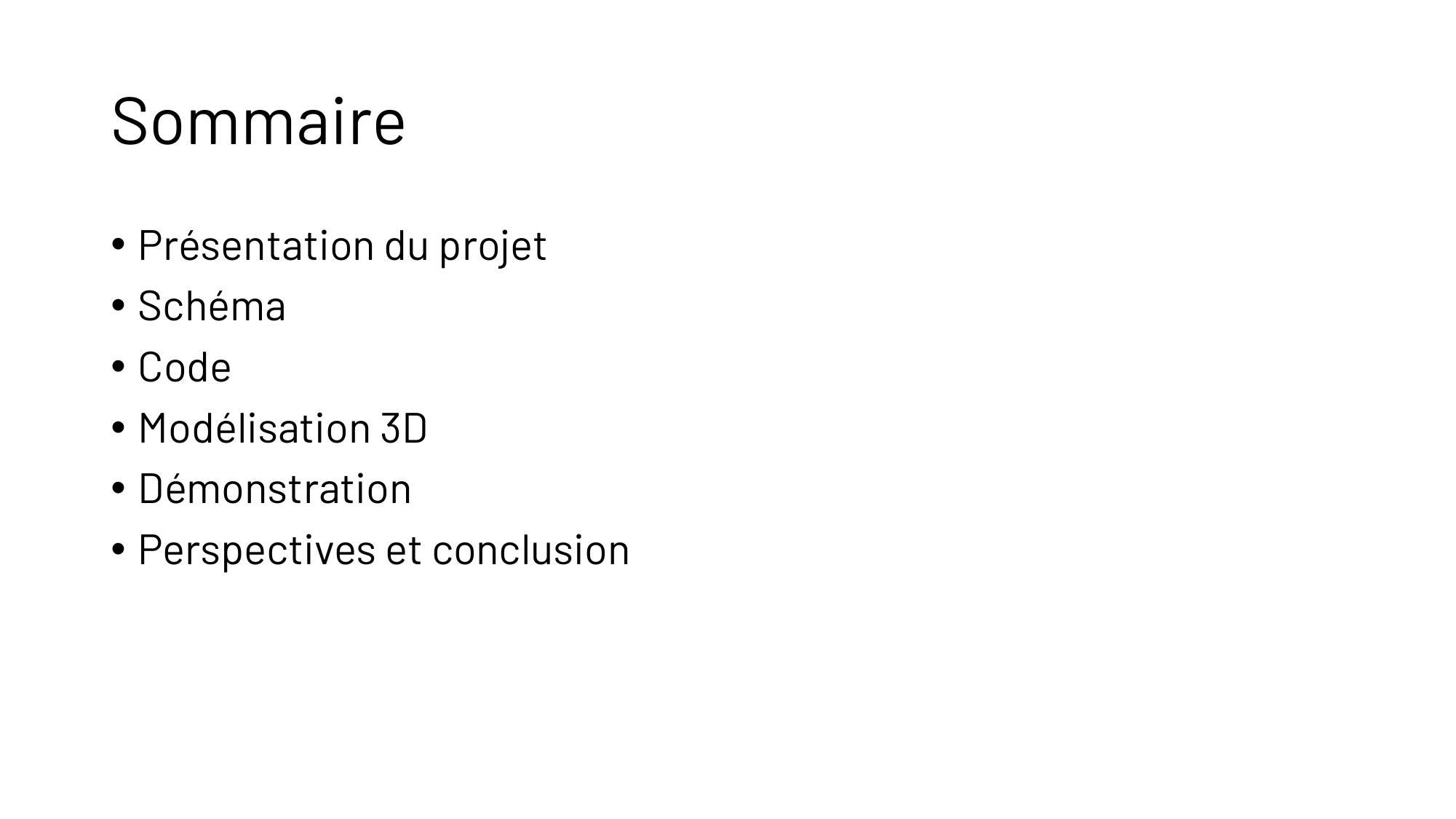

# Sommaire
Présentation du projet
Schéma
Code
Modélisation 3D
Démonstration
Perspectives et conclusion